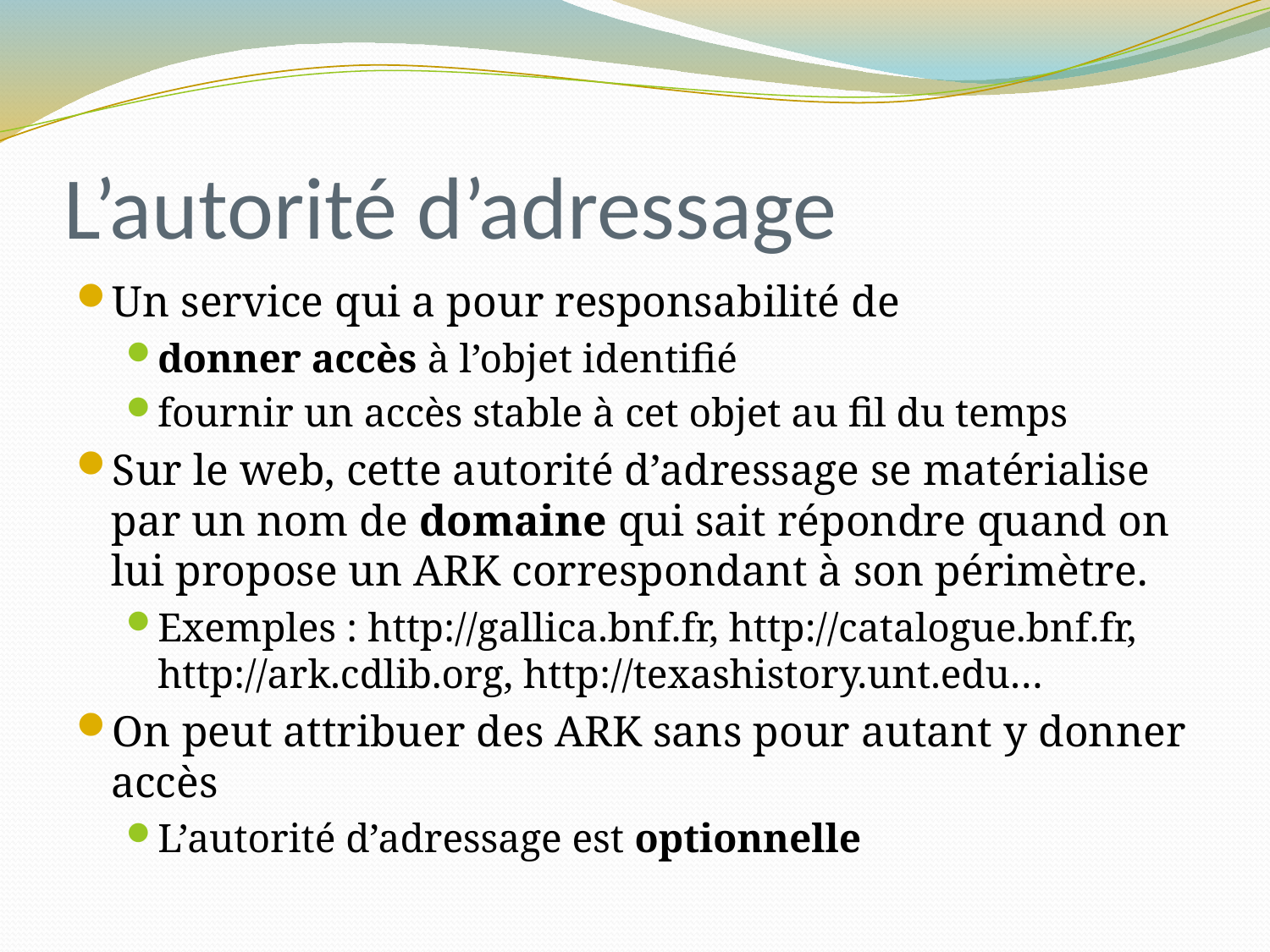

# L’autorité d’adressage
Un service qui a pour responsabilité de
donner accès à l’objet identifié
fournir un accès stable à cet objet au fil du temps
Sur le web, cette autorité d’adressage se matérialise par un nom de domaine qui sait répondre quand on lui propose un ARK correspondant à son périmètre.
Exemples : http://gallica.bnf.fr, http://catalogue.bnf.fr, http://ark.cdlib.org, http://texashistory.unt.edu…
On peut attribuer des ARK sans pour autant y donner accès
L’autorité d’adressage est optionnelle